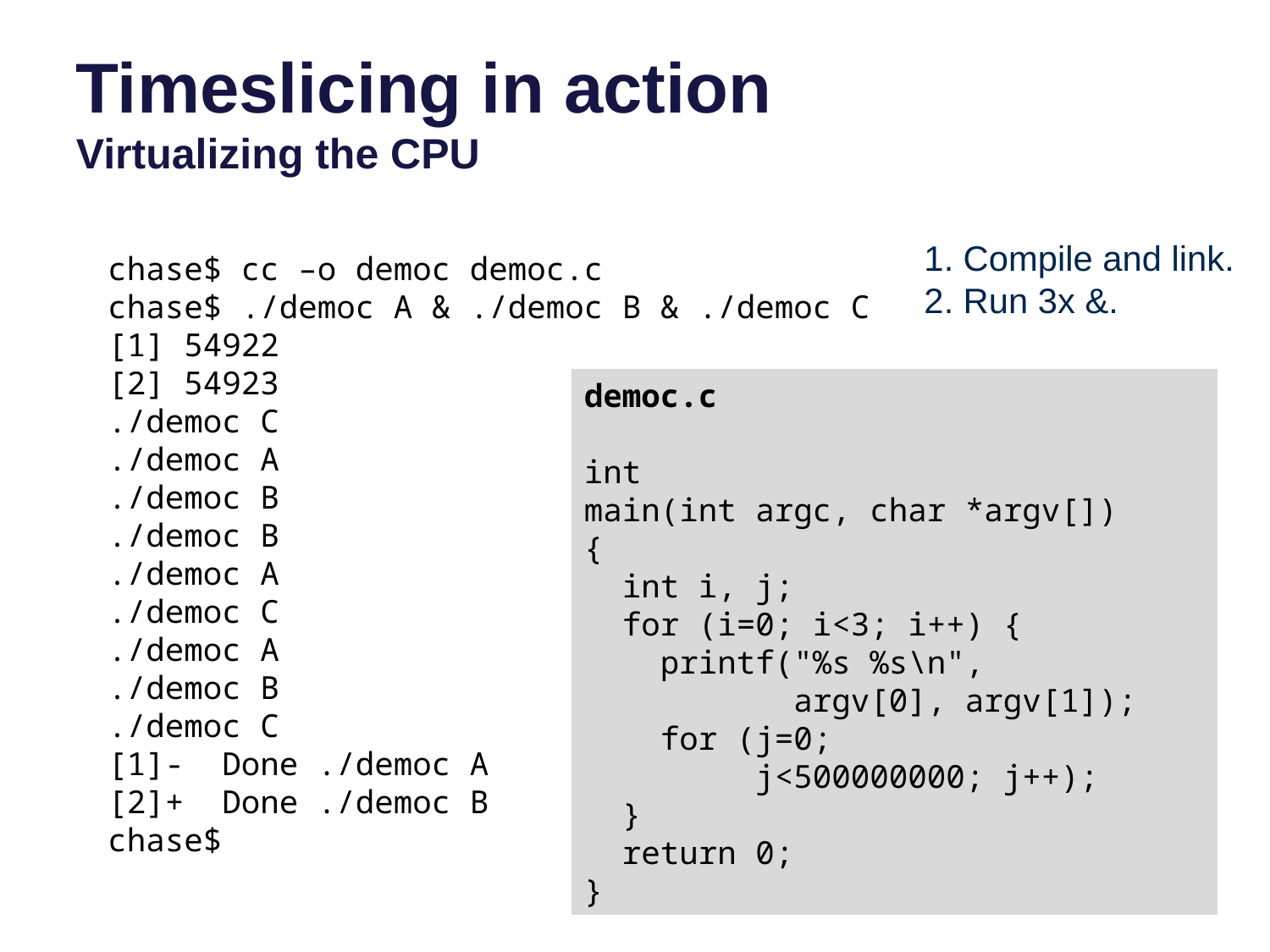

# Timeslicing in action Virtualizing the CPU
1. Compile and link.
2. Run 3x &.
chase$ cc –o democ democ.c
chase$ ./democ A & ./democ B & ./democ C
[1] 54922
[2] 54923
./democ C
./democ A
./democ B
./democ B
./democ A
./democ C
./democ A
./democ B
./democ C
[1]-  Done ./democ A
[2]+  Done ./democ B
chase$
democ.c

int
main(int argc, char *argv[])
{
  int i, j;
  for (i=0; i<3; i++) {
    printf("%s %s\n",
           argv[0], argv[1]);
    for (j=0;
         j<500000000; j++);
  }
  return 0;
}